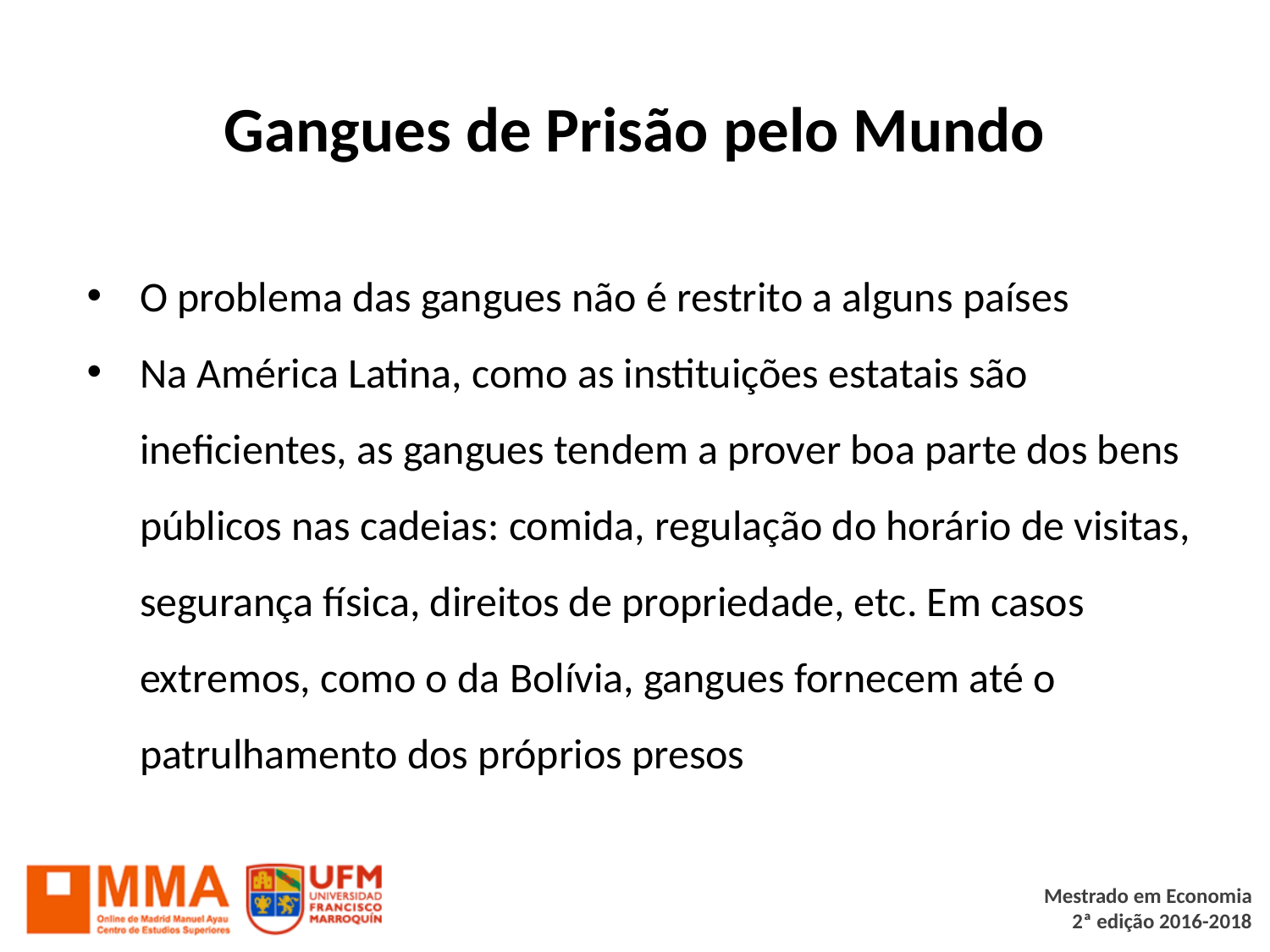

# Gangues de Prisão pelo Mundo
O problema das gangues não é restrito a alguns países
Na América Latina, como as instituições estatais são ineficientes, as gangues tendem a prover boa parte dos bens públicos nas cadeias: comida, regulação do horário de visitas, segurança física, direitos de propriedade, etc. Em casos extremos, como o da Bolívia, gangues fornecem até o patrulhamento dos próprios presos